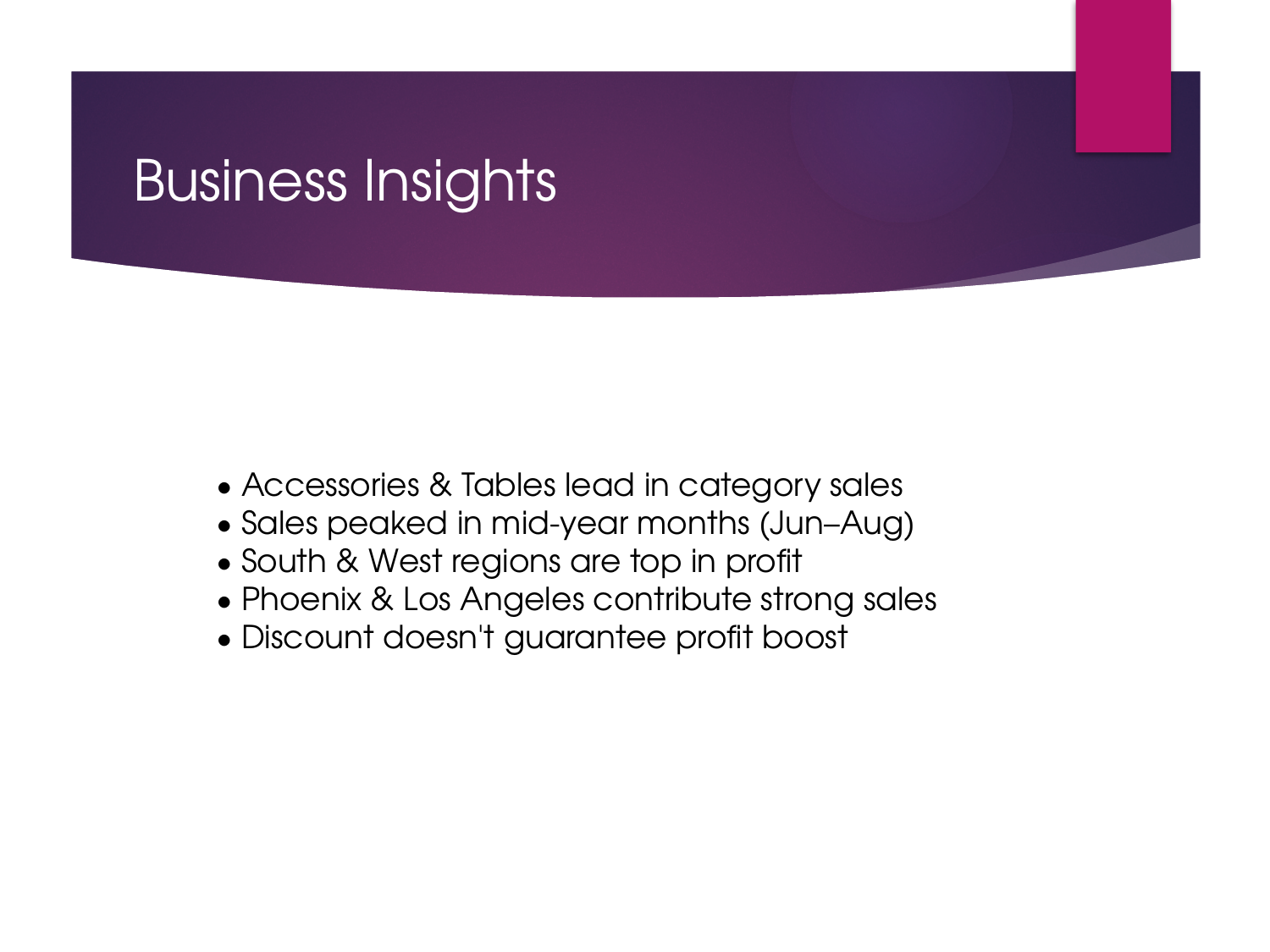

# Business Insights

• Accessories & Tables lead in category sales
• Sales peaked in mid-year months (Jun–Aug)
• South & West regions are top in profit
• Phoenix & Los Angeles contribute strong sales
• Discount doesn't guarantee profit boost